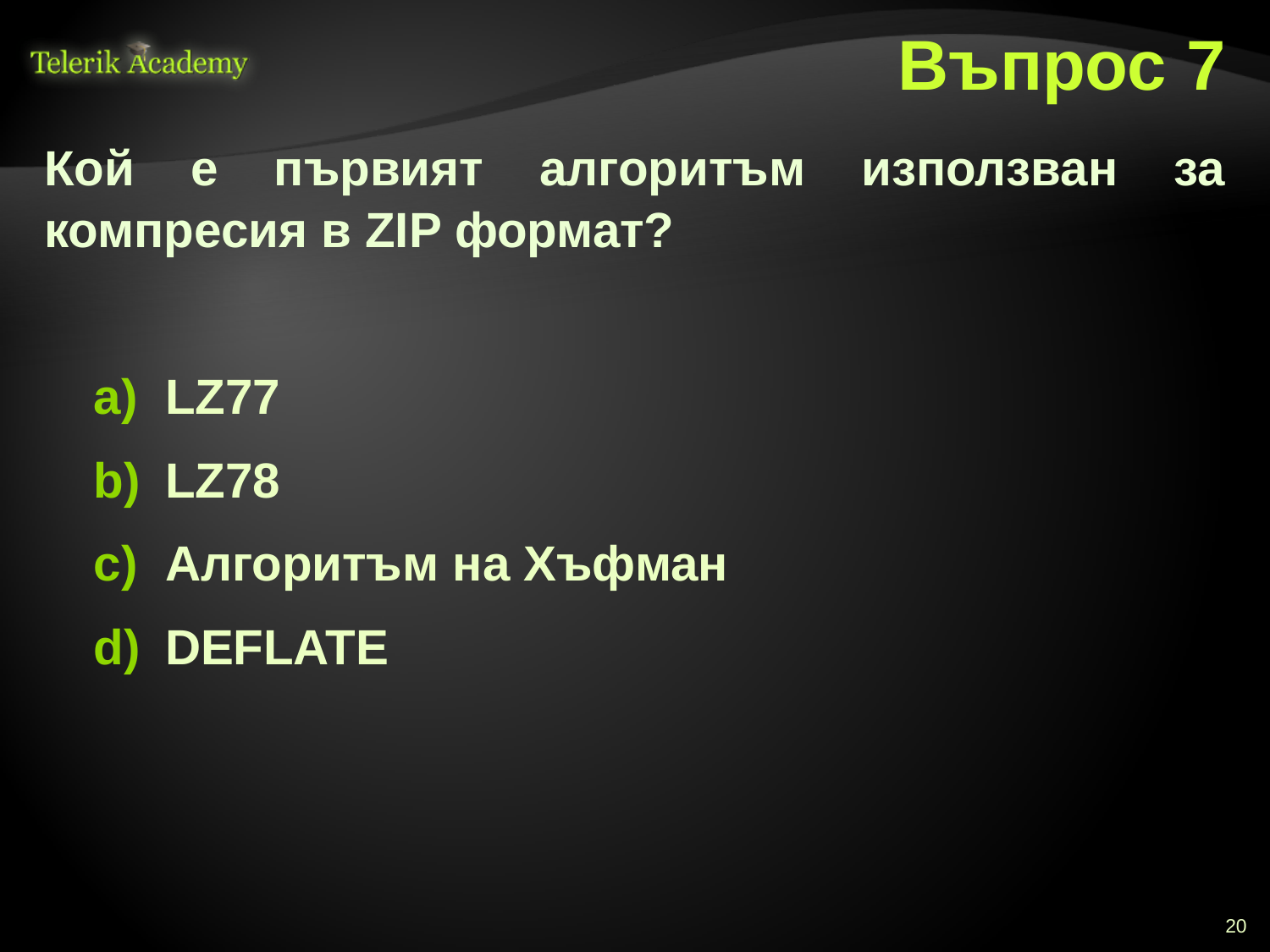

# Въпрос 7
Кой е първият алгоритъм използван за компресия в ZIP формат?

LZ77
LZ78
Алгоритъм на Хъфман
DEFLATE
20